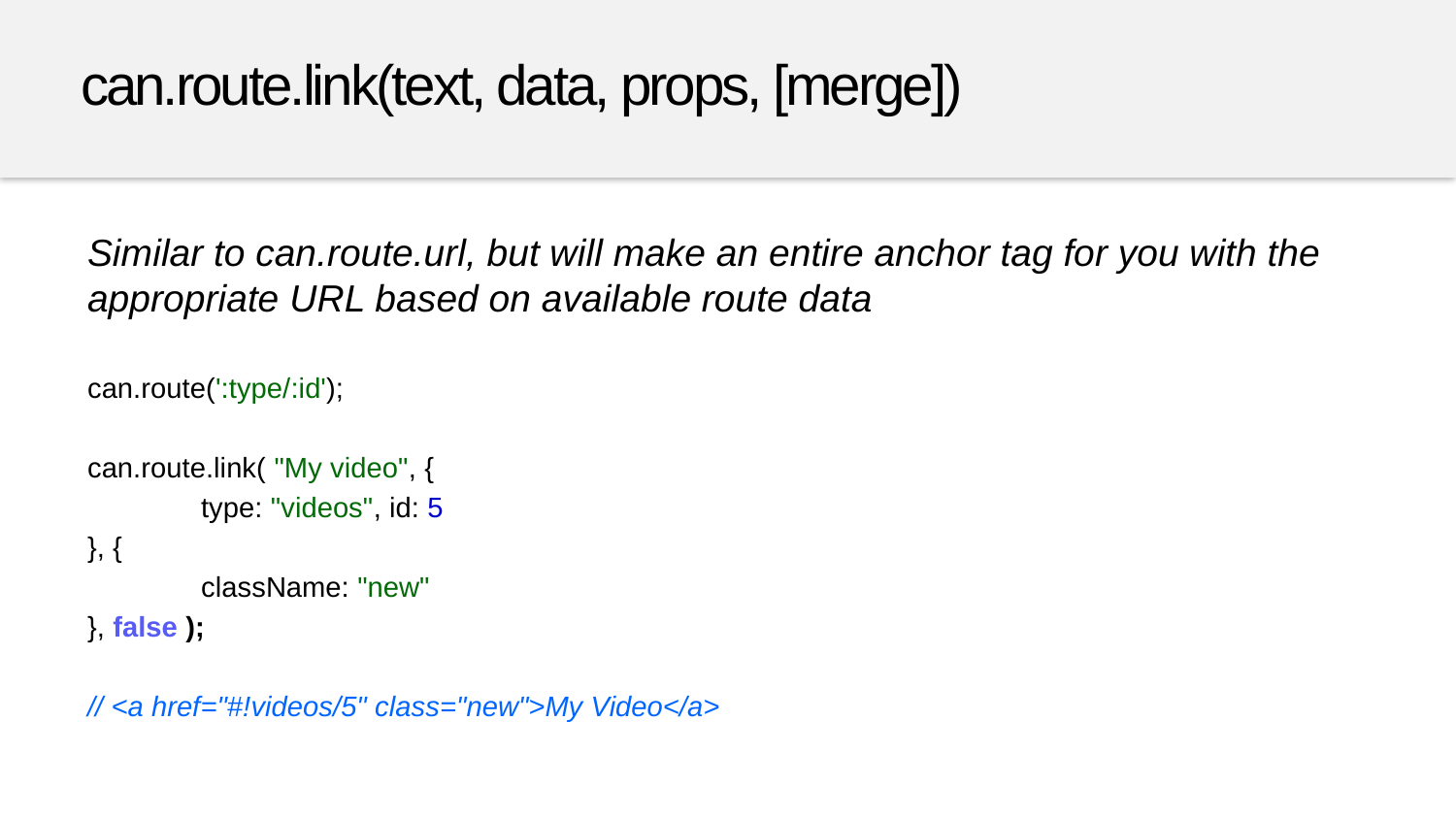

can.route.link(text, data, props, [merge])

Similar to can.route.url, but will make an entire anchor tag for you with the appropriate URL based on available route data

can.route(':type/:id');

can.route.link( "My video", {
	type: "videos", id: 5
}, {
	className: "new"
}, false );

// <a href="#!videos/5" class="new">My Video</a>